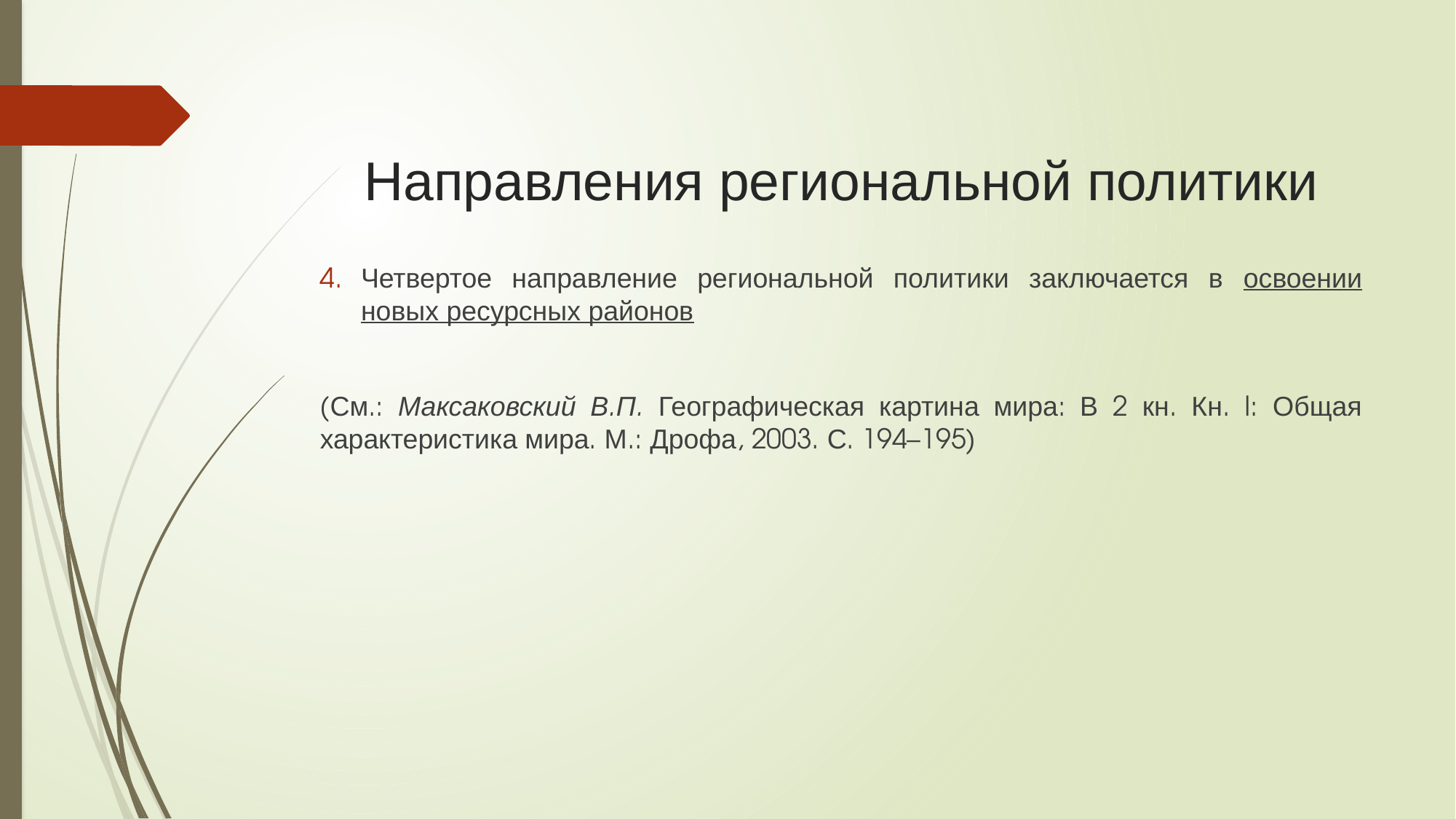

# Направления региональной политики
Четвертое направление региональной политики заключается в освоении новых ресурсных районов

(См.: Максаковский В.П. Географическая картина мира: В 2 кн. Кн. I: Общая характеристика мира. М.: Дрофа, 2003. С. 194–195)